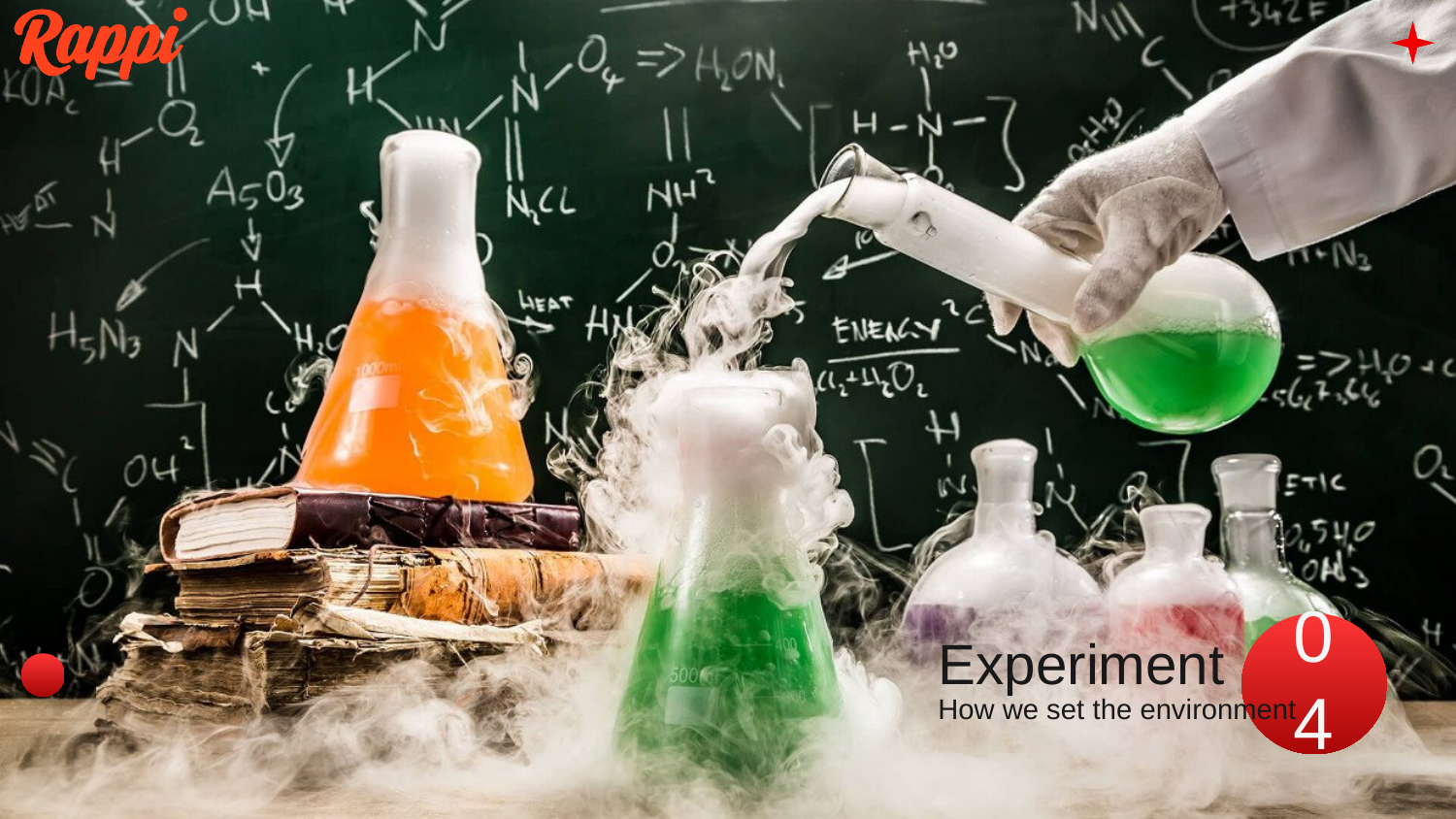

Experiment

04
How we set the environment